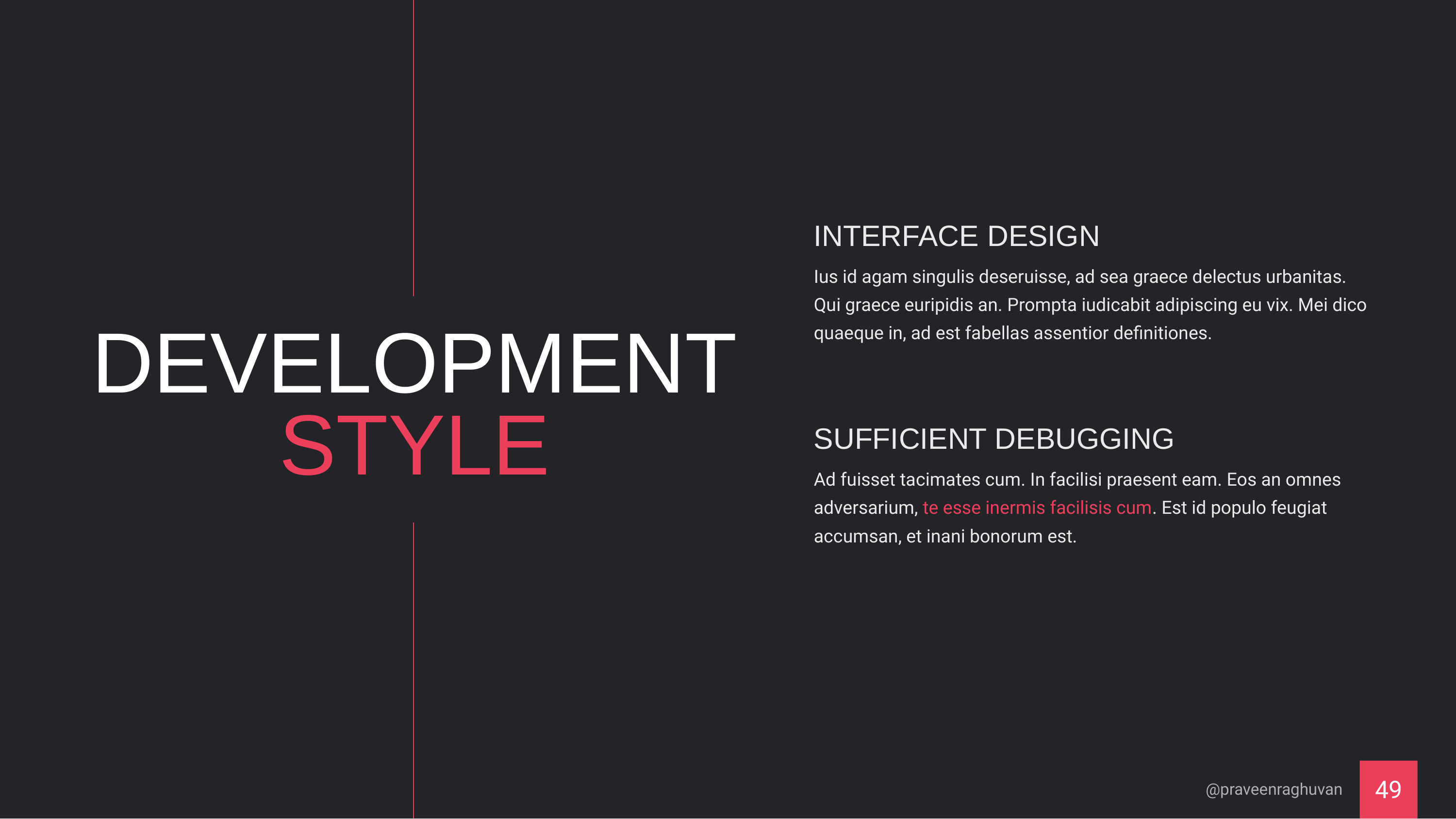

INTERFACE DESIGN
Ius id agam singulis deseruisse, ad sea graece delectus urbanitas. Qui graece euripidis an. Prompta iudicabit adipiscing eu vix. Mei dico quaeque in, ad est fabellas assentior definitiones.
# DEVELOPMENT STYLE
SUFFICIENT DEBUGGING
Ad fuisset tacimates cum. In facilisi praesent eam. Eos an omnes adversarium, te esse inermis facilisis cum. Est id populo feugiat accumsan, et inani bonorum est.
@praveenraghuvan
49